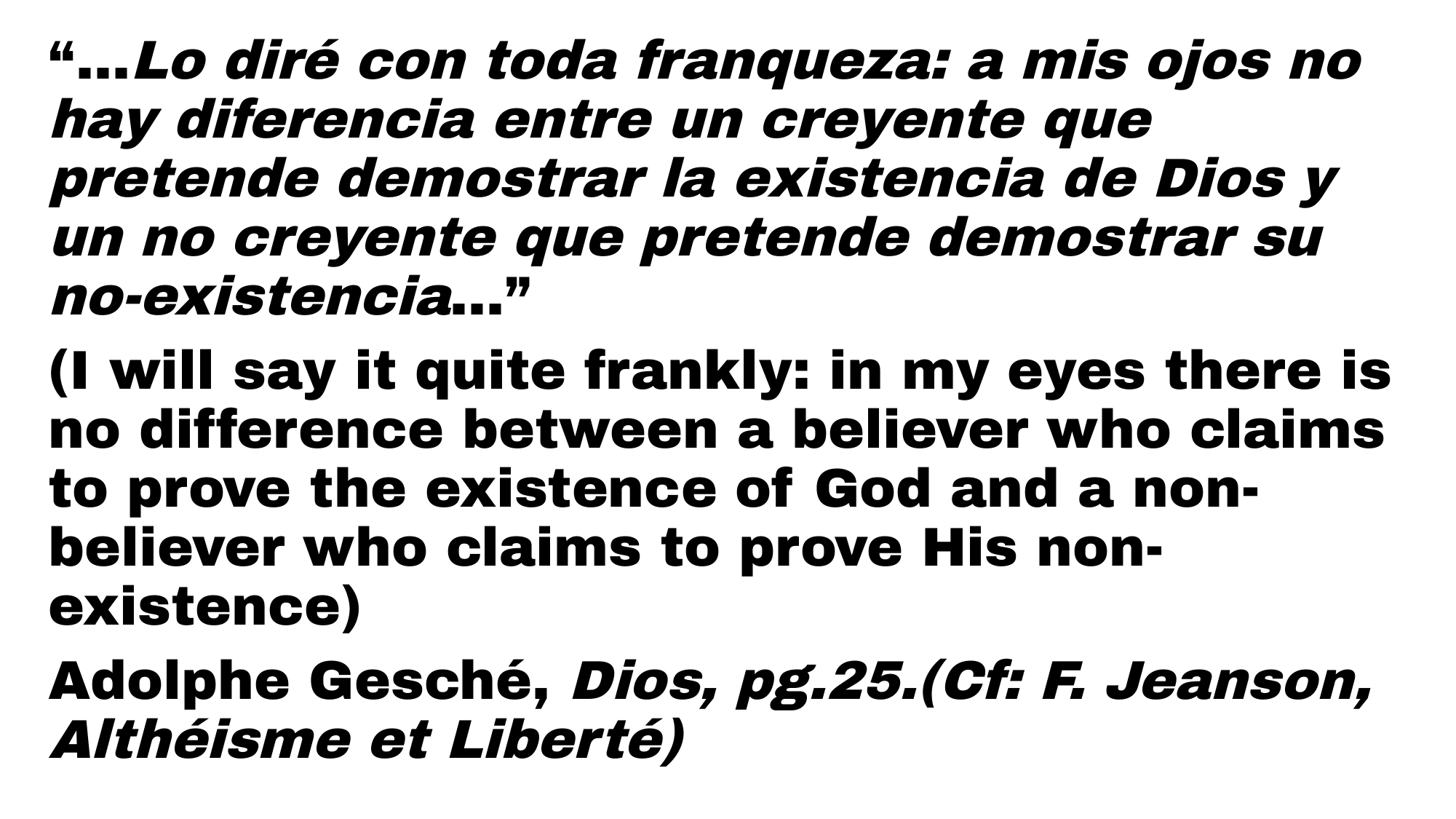

“…Lo diré con toda franqueza: a mis ojos no hay diferencia entre un creyente que pretende demostrar la existencia de Dios y un no creyente que pretende demostrar su no-existencia…”
(I will say it quite frankly: in my eyes there is no difference between a believer who claims to prove the existence of God and a non-believer who claims to prove His non-existence)
Adolphe Gesché, Dios, pg.25.(Cf: F. Jeanson, Althéisme et Liberté)